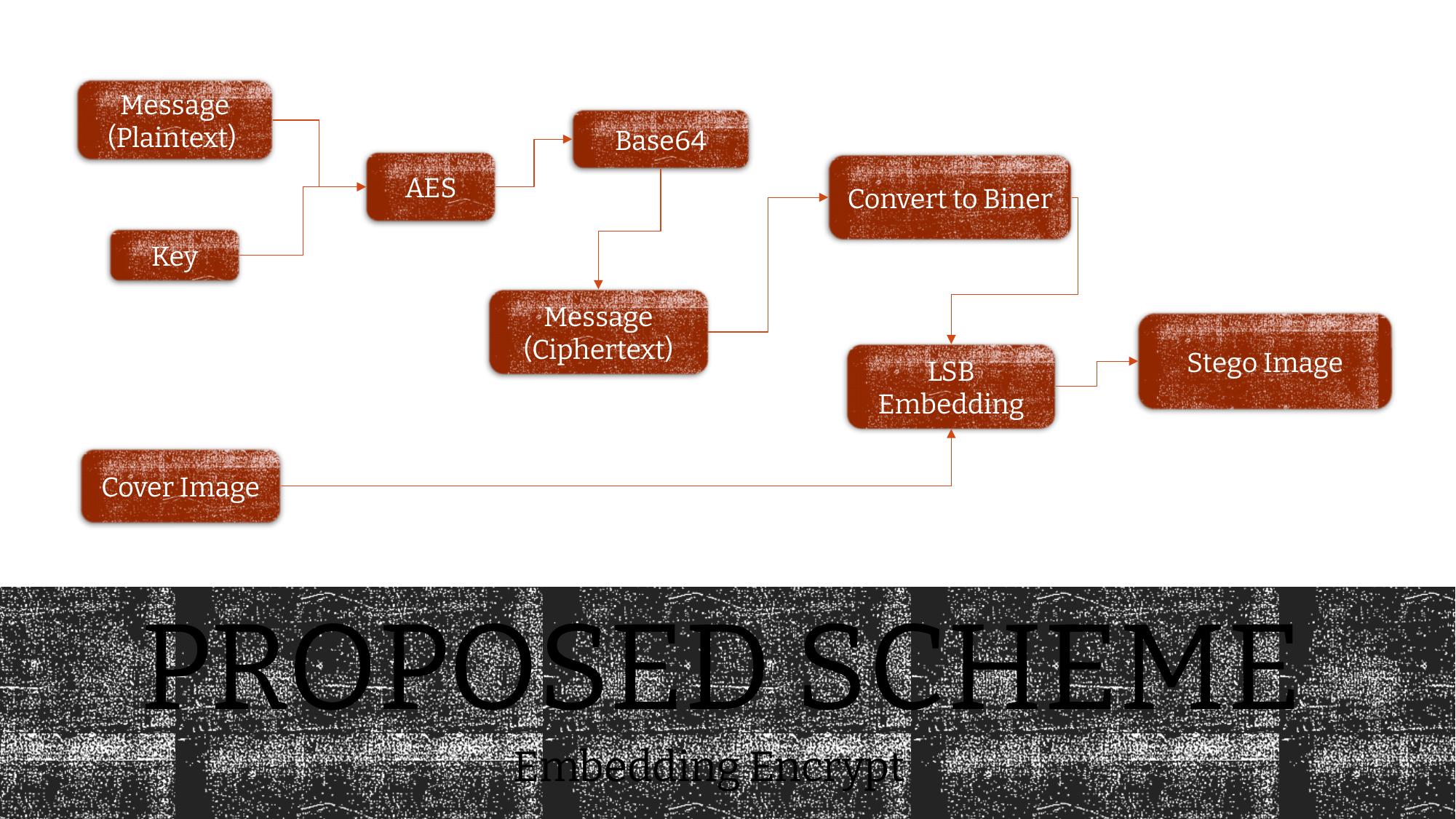

Message (Plaintext)
Base64
AES
Convert to Biner
Key

Message (Ciphertext)
Stego Image
LSB Embedding
Cover Image
# Proposed scheme
Embedding Encrypt